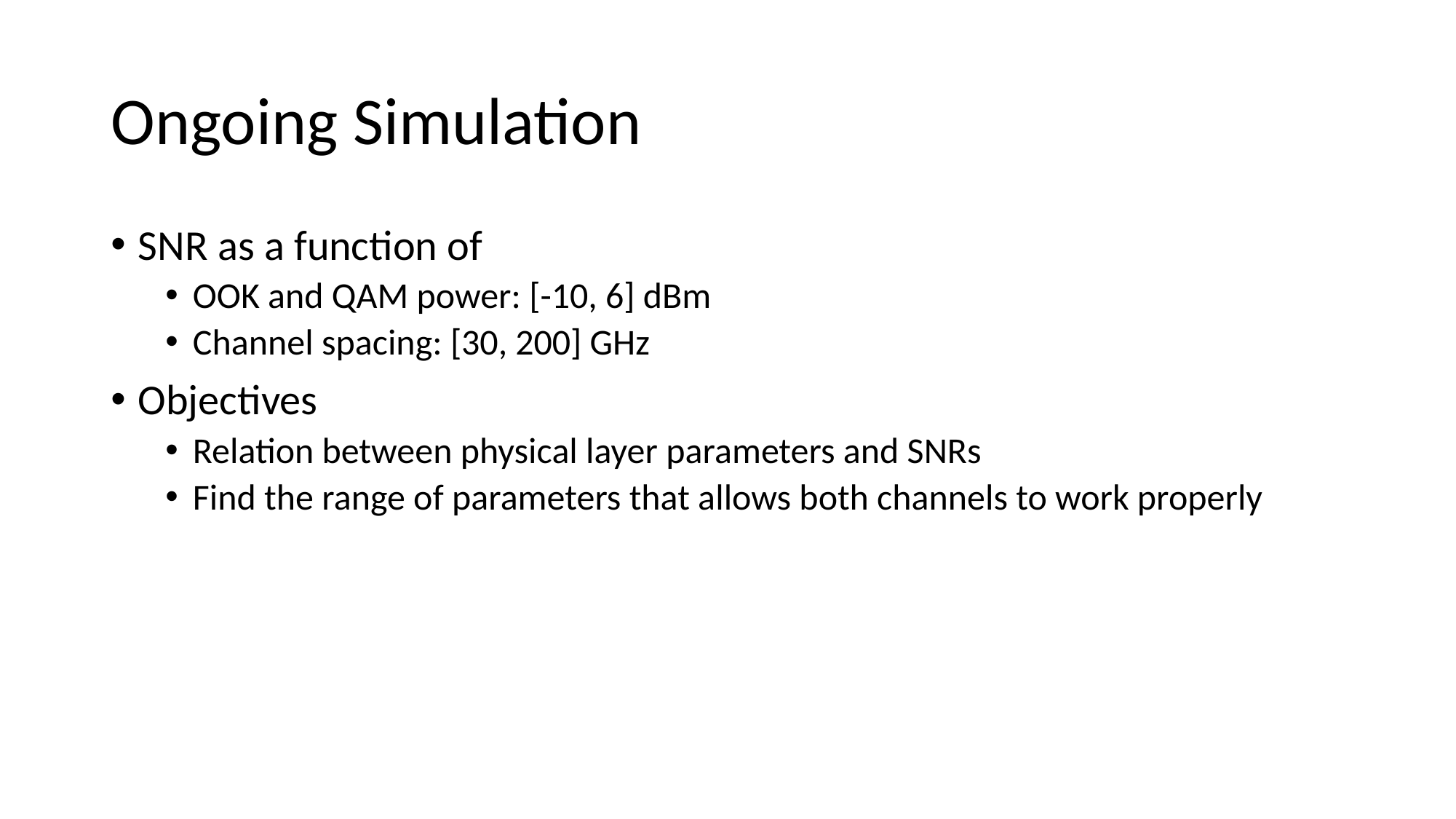

# Ongoing Simulation
SNR as a function of
OOK and QAM power: [-10, 6] dBm
Channel spacing: [30, 200] GHz
Objectives
Relation between physical layer parameters and SNRs
Find the range of parameters that allows both channels to work properly